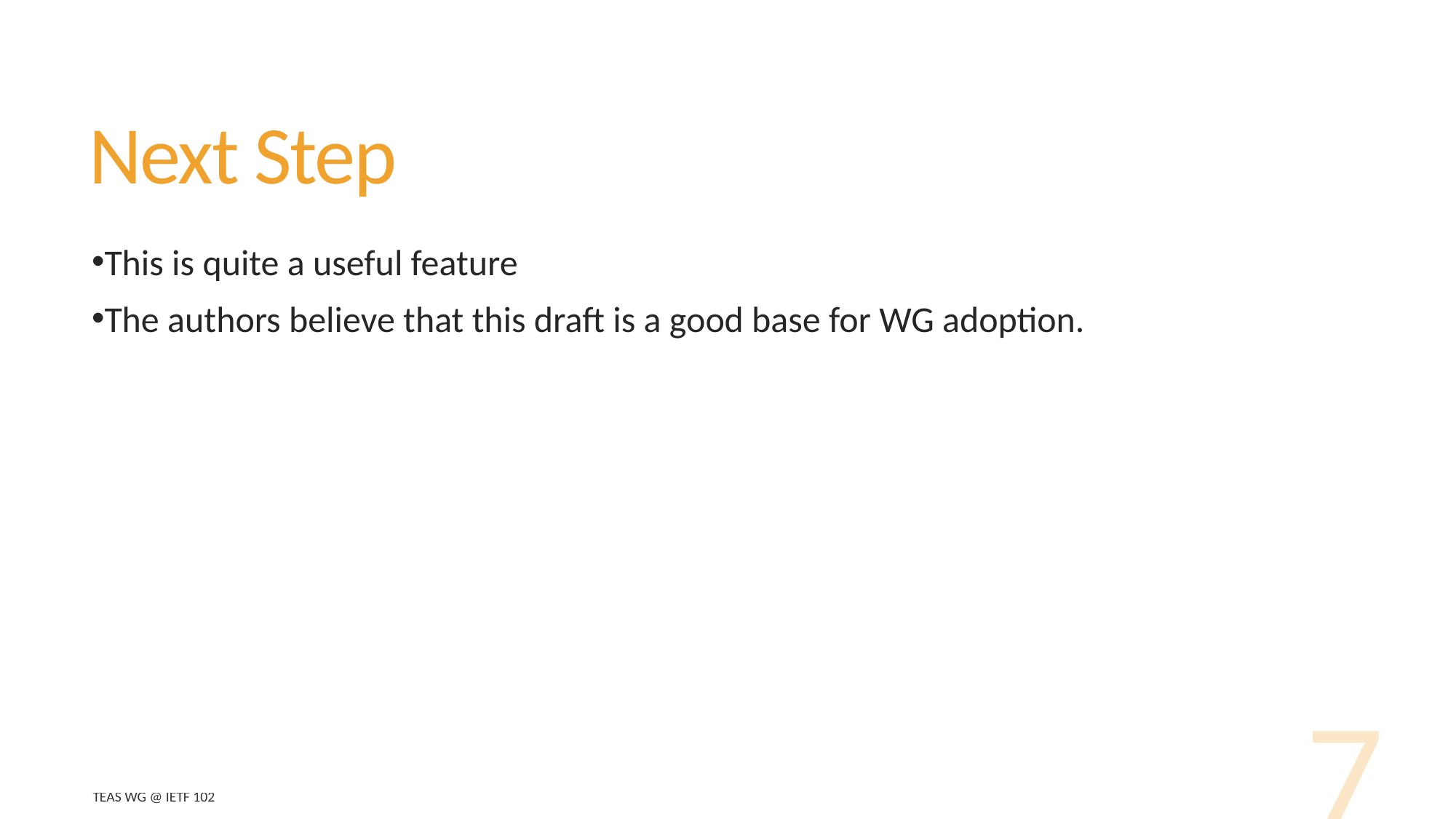

# Next Step
This is quite a useful feature
The authors believe that this draft is a good base for WG adoption.

7
TEAS WG @ IETF 102